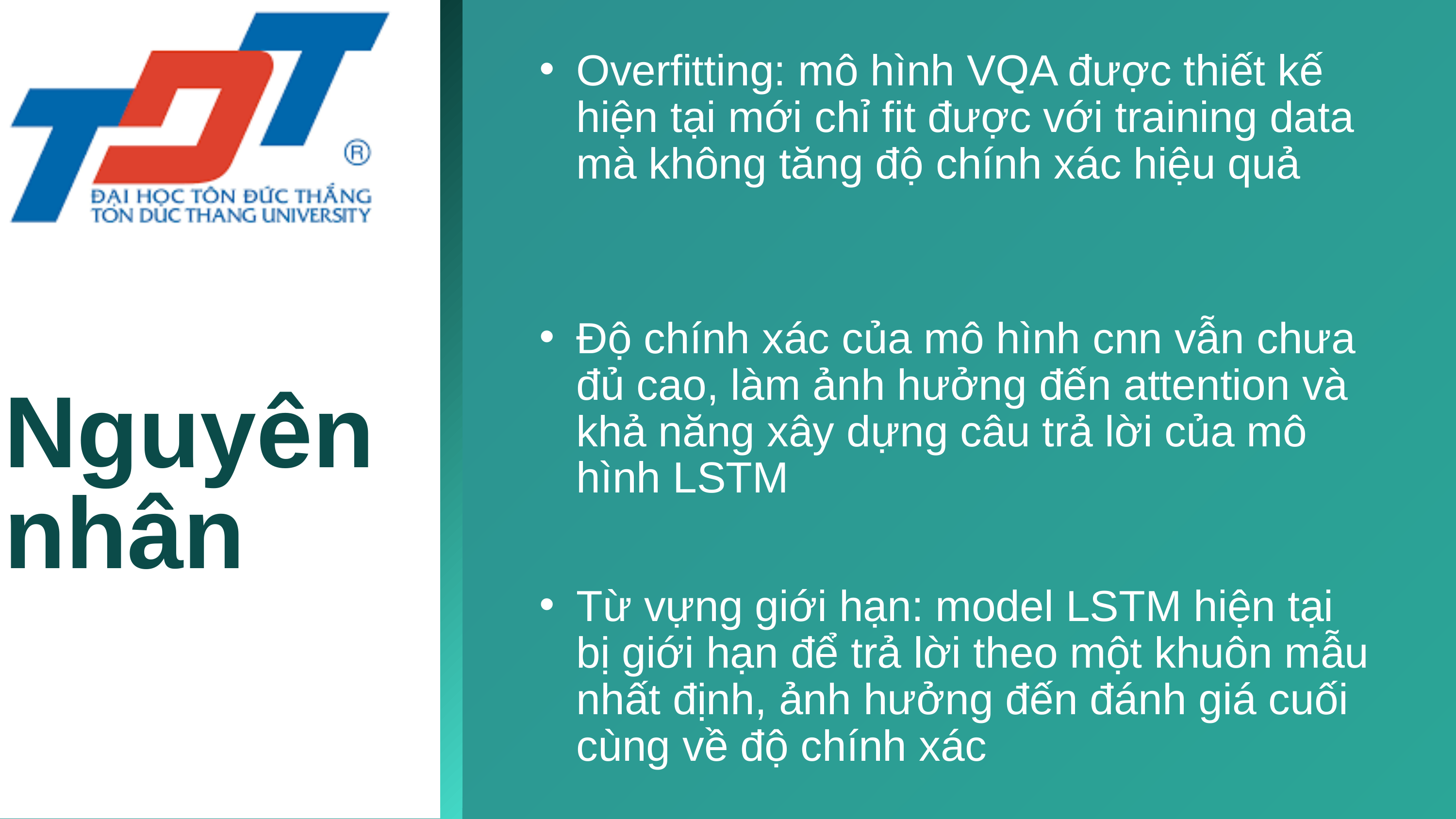

Overfitting: mô hình VQA được thiết kế hiện tại mới chỉ fit được với training data mà không tăng độ chính xác hiệu quả
Độ chính xác của mô hình cnn vẫn chưa đủ cao, làm ảnh hưởng đến attention và khả năng xây dựng câu trả lời của mô hình LSTM
Nguyên nhân
Từ vựng giới hạn: model LSTM hiện tại bị giới hạn để trả lời theo một khuôn mẫu nhất định, ảnh hưởng đến đánh giá cuối cùng về độ chính xác